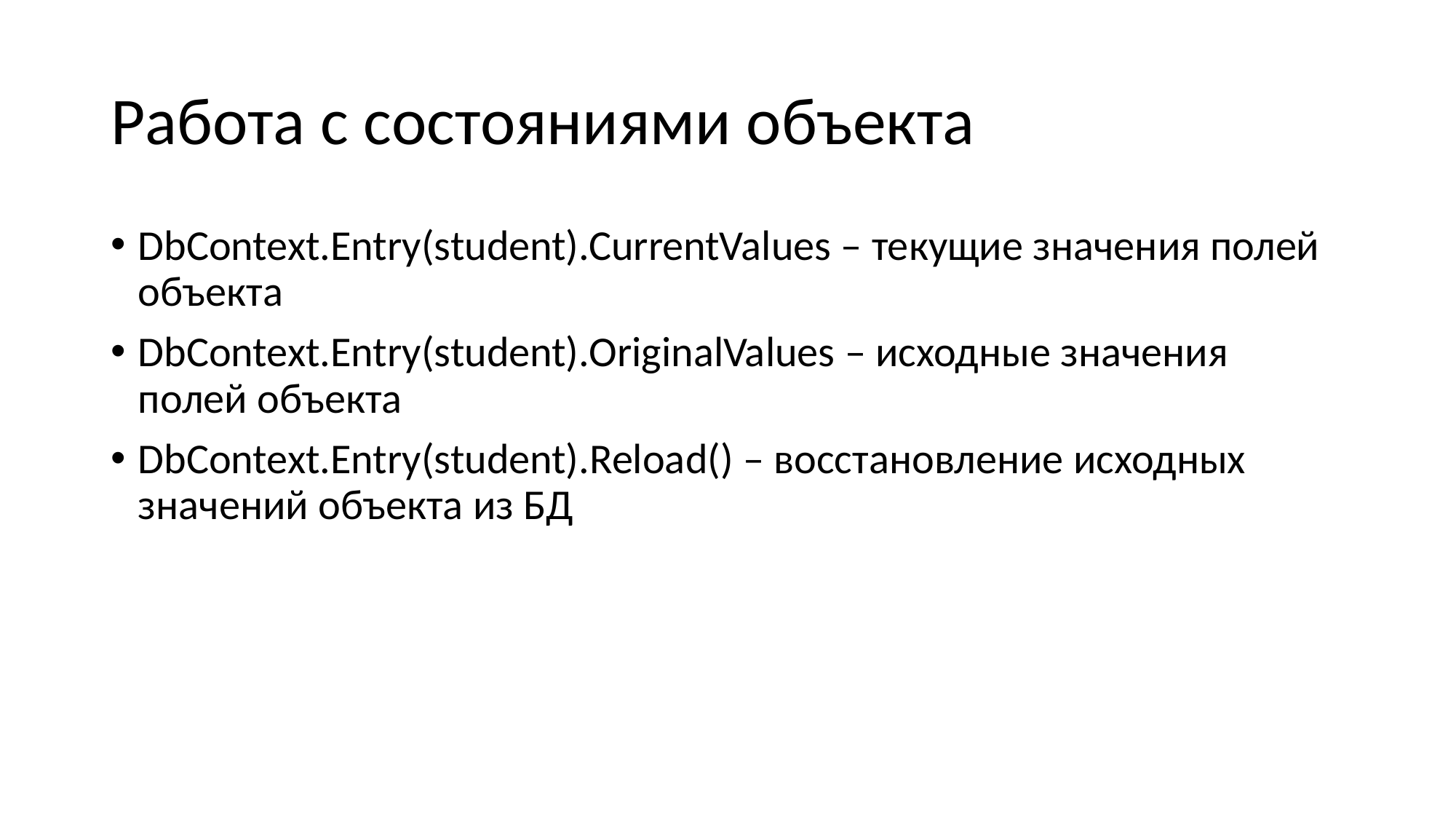

# Работа с состояниями объекта
DbContext.Entry(student).CurrentValues – текущие значения полей объекта
DbContext.Entry(student).OriginalValues – исходные значения полей объекта
DbContext.Entry(student).Reload() – восстановление исходных значений объекта из БД